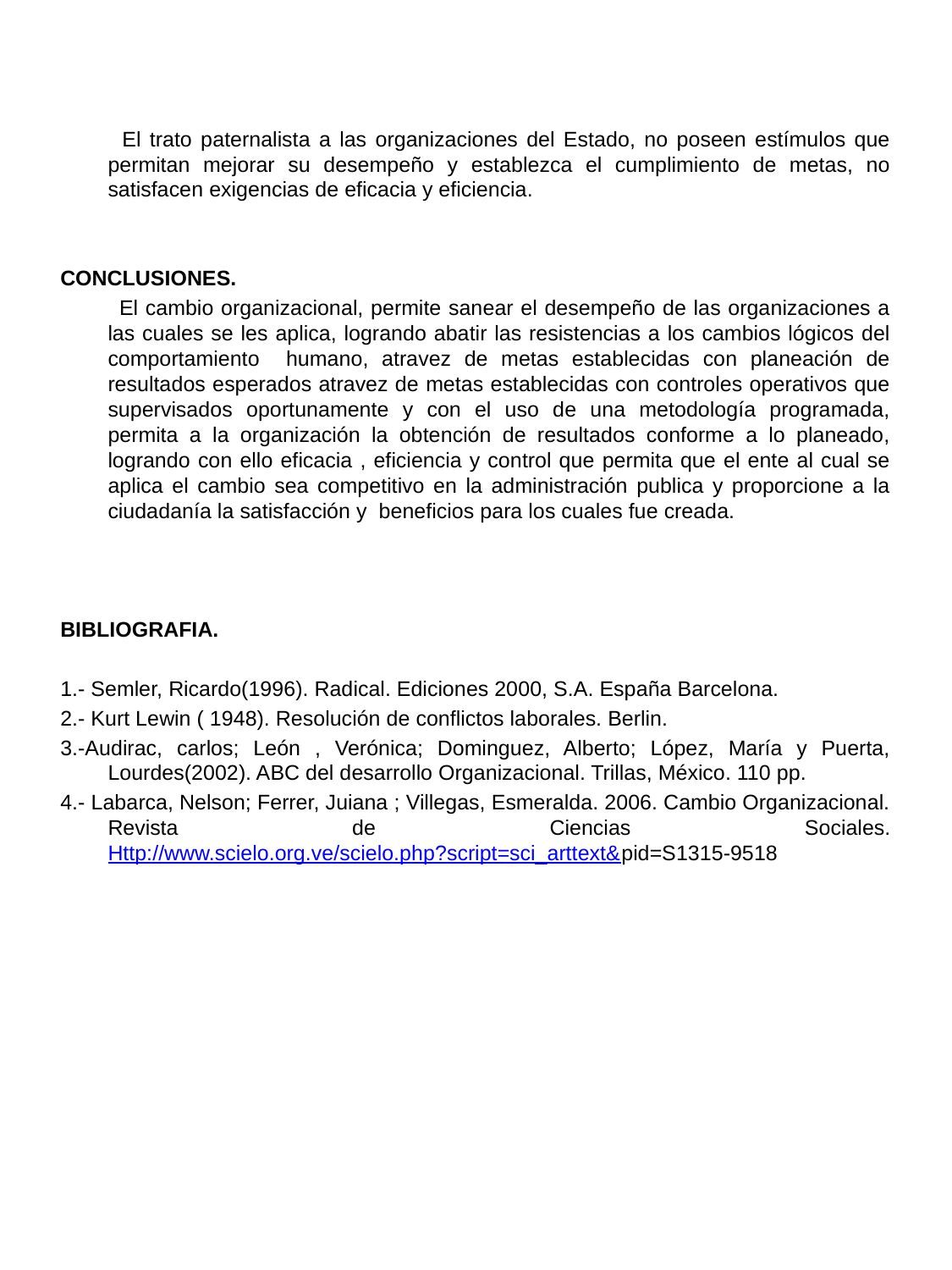

El trato paternalista a las organizaciones del Estado, no poseen estímulos que permitan mejorar su desempeño y establezca el cumplimiento de metas, no satisfacen exigencias de eficacia y eficiencia.

CONCLUSIONES.
        El cambio organizacional, permite sanear el desempeño de las organizaciones a las cuales se les aplica, logrando abatir las resistencias a los cambios lógicos del comportamiento  humano, atravez de metas establecidas con planeación de resultados esperados atravez de metas establecidas con controles operativos que supervisados oportunamente y con el uso de una metodología programada, permita a la organización la obtención de resultados conforme a lo planeado, logrando con ello eficacia , eficiencia y control que permita que el ente al cual se aplica el cambio sea competitivo en la administración publica y proporcione a la ciudadanía la satisfacción y  beneficios para los cuales fue creada.

BIBLIOGRAFIA.

1.- Semler, Ricardo(1996). Radical. Ediciones 2000, S.A. España Barcelona.
2.- Kurt Lewin ( 1948). Resolución de conflictos laborales. Berlin.
3.-Audirac, carlos; León , Verónica; Dominguez, Alberto; López, María y Puerta, Lourdes(2002). ABC del desarrollo Organizacional. Trillas, México. 110 pp.
4.- Labarca, Nelson; Ferrer, Juiana ; Villegas, Esmeralda. 2006. Cambio Organizacional. Revista de Ciencias Sociales. Http://www.scielo.org.ve/scielo.php?script=sci_arttext&pid=S1315-9518